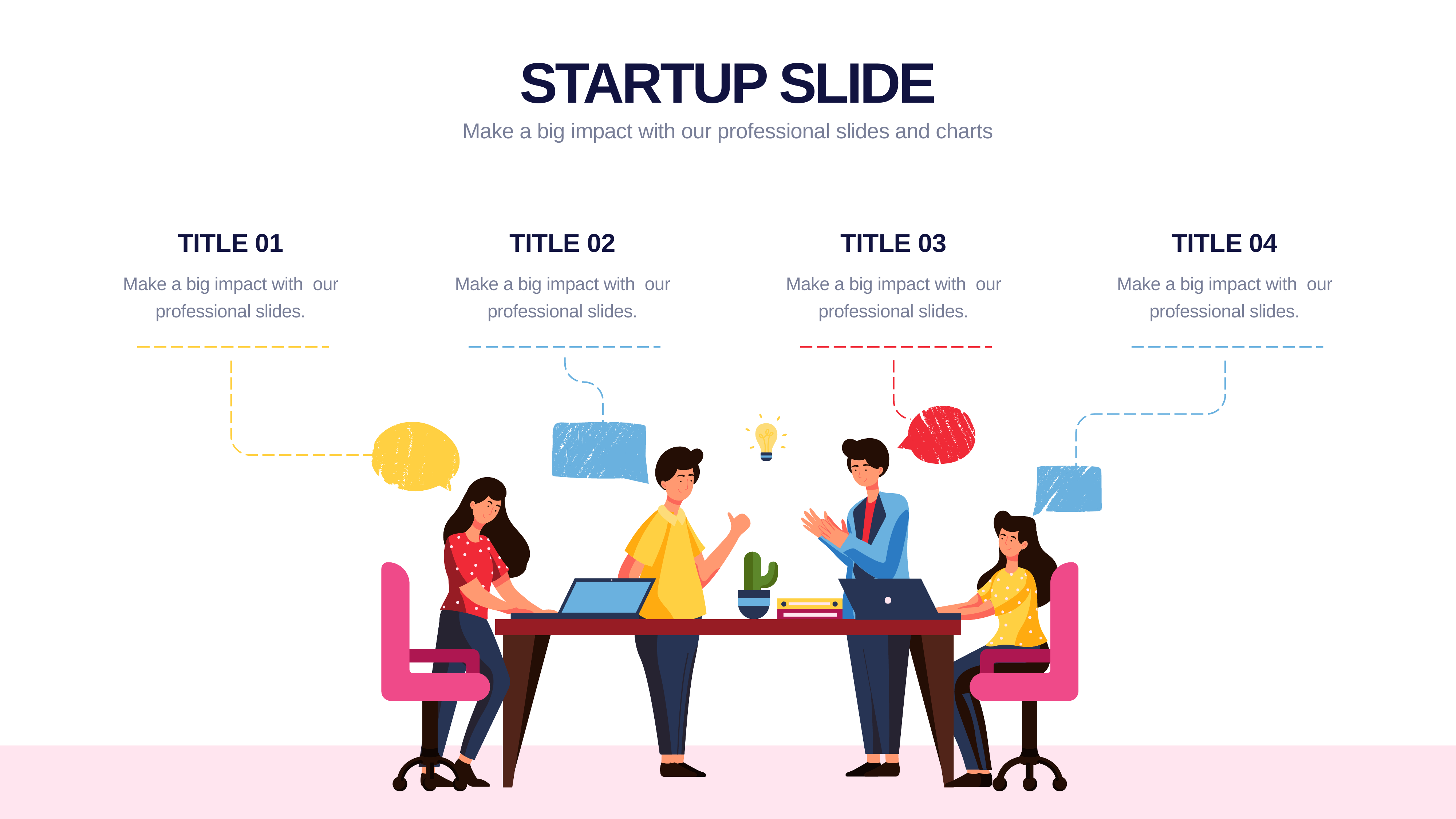

STARTUP SLIDE
Make a big impact with our professional slides and charts
TITLE 01
TITLE 02
TITLE 03
TITLE 04
Make a big impact with  our professional slides.
Make a big impact with  our professional slides.
Make a big impact with  our professional slides.
Make a big impact with  our professional slides.